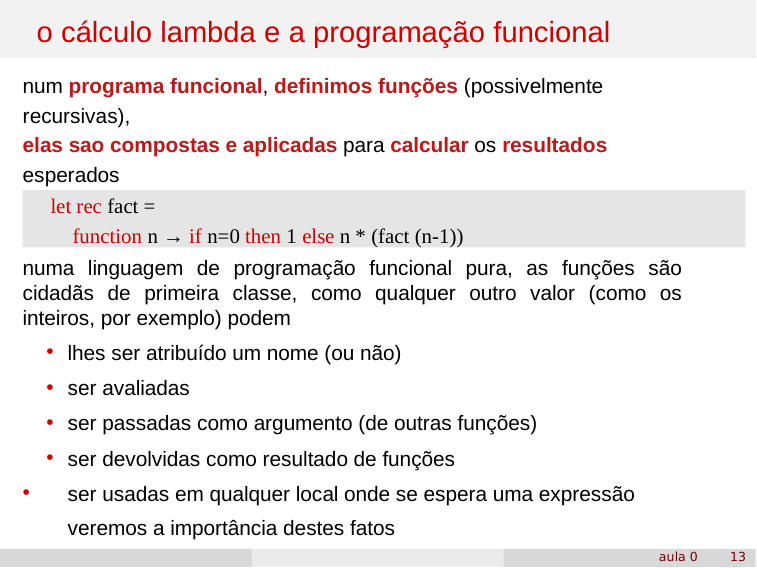

# o cálculo lambda e a programação funcional
num programa funcional, definimos funções (possivelmente recursivas),
elas sao compostas e aplicadas para calcular os resultados esperados
tal como no seguinte exemplo
let rec fact =
function n → if n=0 then 1 else n * (fact (n-1))
numa linguagem de programação funcional pura, as funções são cidadãs de primeira classe, como qualquer outro valor (como os inteiros, por exemplo) podem
lhes ser atribuído um nome (ou não)
ser avaliadas
ser passadas como argumento (de outras funções)
ser devolvidas como resultado de funções
ser usadas em qualquer local onde se espera uma expressão veremos a importância destes fatos

aula 0
13